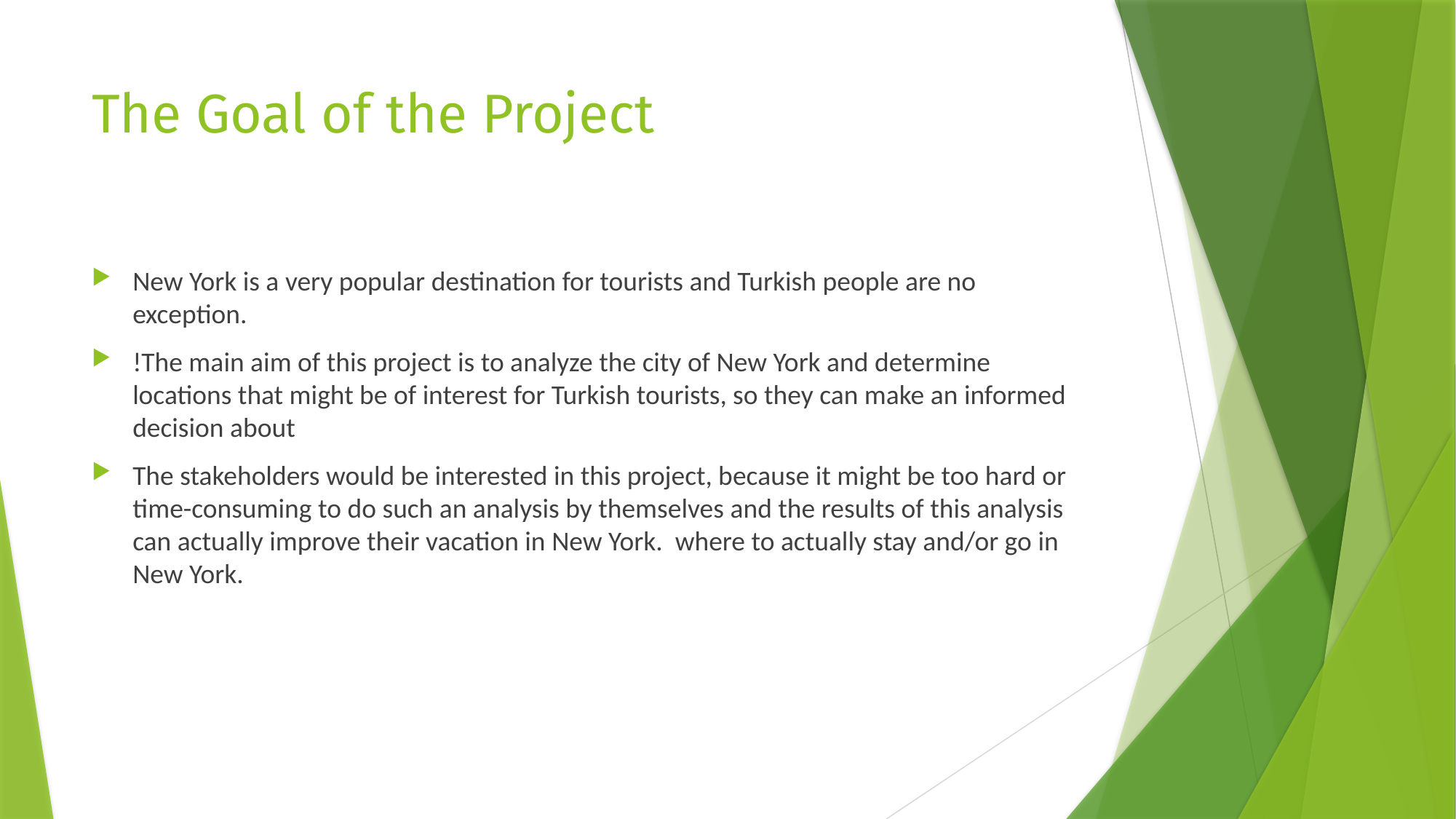

# The Goal of the Project
New York is a very popular destination for tourists and Turkish people are no exception.
!The main aim of this project is to analyze the city of New York and determine locations that might be of interest for Turkish tourists, so they can make an informed decision about
The stakeholders would be interested in this project, because it might be too hard or time-consuming to do such an analysis by themselves and the results of this analysis can actually improve their vacation in New York.  where to actually stay and/or go in New York.